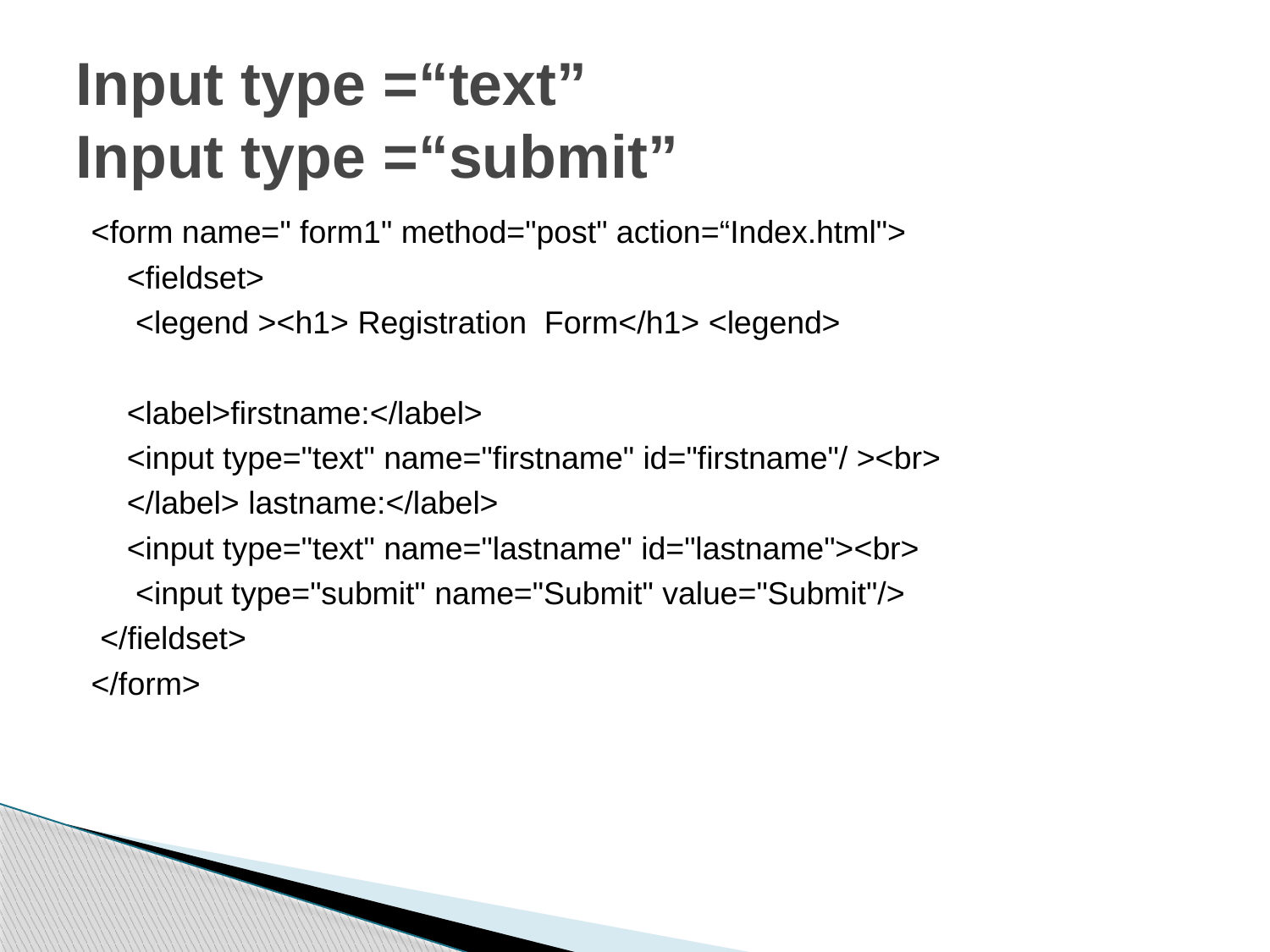

# Input type =“text” Input type =“submit”
<form name=" form1" method="post" action=“Index.html">
    <fieldset>
	 <legend ><h1> Registration  Form</h1> <legend>

	<label>firstname:</label>
    <input type="text" name="firstname" id="firstname"/ ><br>
    </label> lastname:</label>
    <input type="text" name="lastname" id="lastname"><br>
     <input type="submit" name="Submit" value="Submit"/>
 </fieldset>
</form>